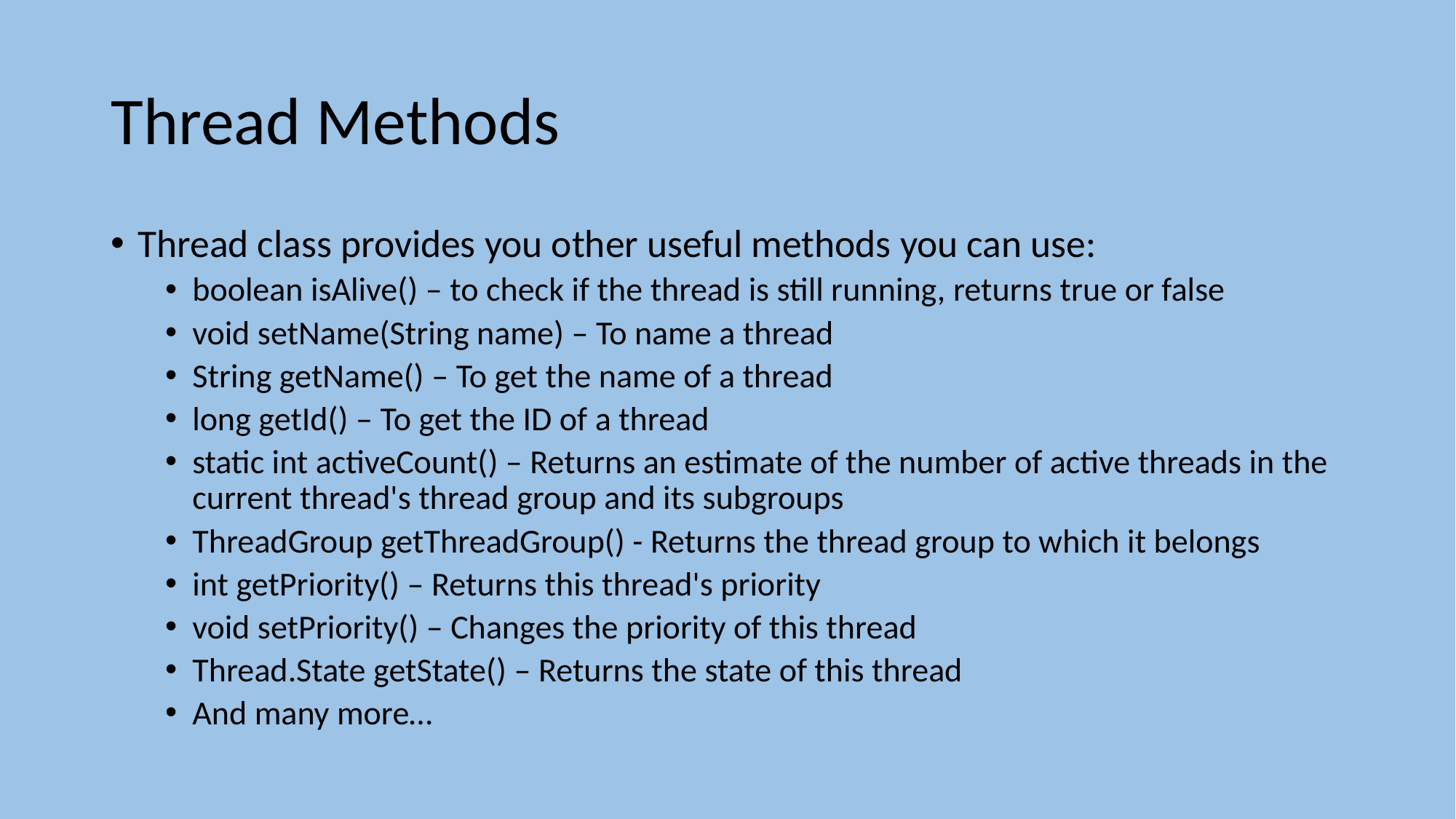

# Thread Methods
Thread class provides you other useful methods you can use:
boolean isAlive() – to check if the thread is still running, returns true or false
void setName(String name) – To name a thread
String getName() – To get the name of a thread
long getId() – To get the ID of a thread
static int activeCount() – Returns an estimate of the number of active threads in the current thread's thread group and its subgroups
ThreadGroup getThreadGroup() - Returns the thread group to which it belongs
int getPriority() – Returns this thread's priority
void setPriority() – Changes the priority of this thread
Thread.State getState() – Returns the state of this thread
And many more…